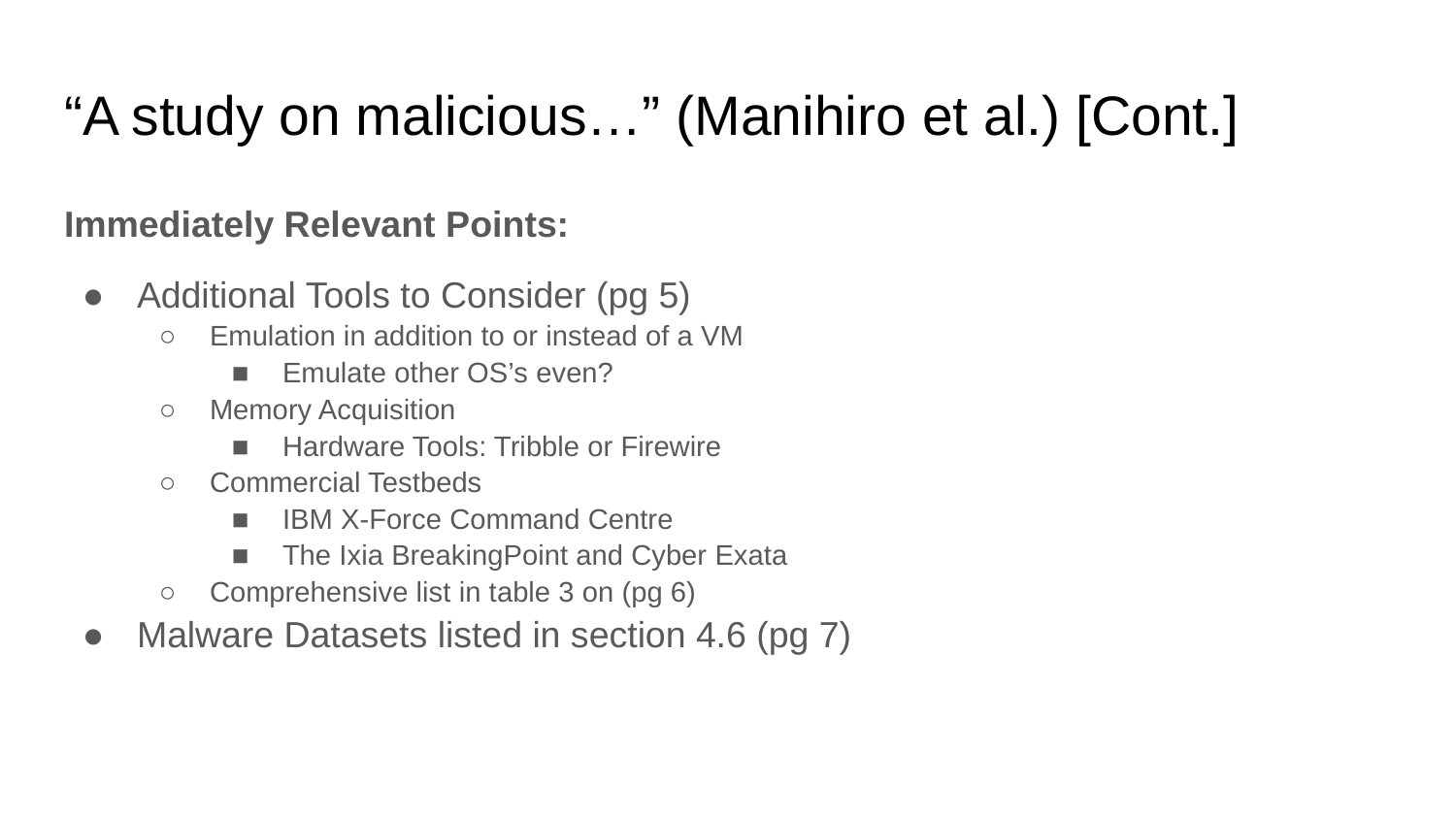

# “A study on malicious…” (Manihiro et al.) [Cont.]
Immediately Relevant Points:
Additional Tools to Consider (pg 5)
Emulation in addition to or instead of a VM
Emulate other OS’s even?
Memory Acquisition
Hardware Tools: Tribble or Firewire
Commercial Testbeds
IBM X-Force Command Centre
The Ixia BreakingPoint and Cyber Exata
Comprehensive list in table 3 on (pg 6)
Malware Datasets listed in section 4.6 (pg 7)